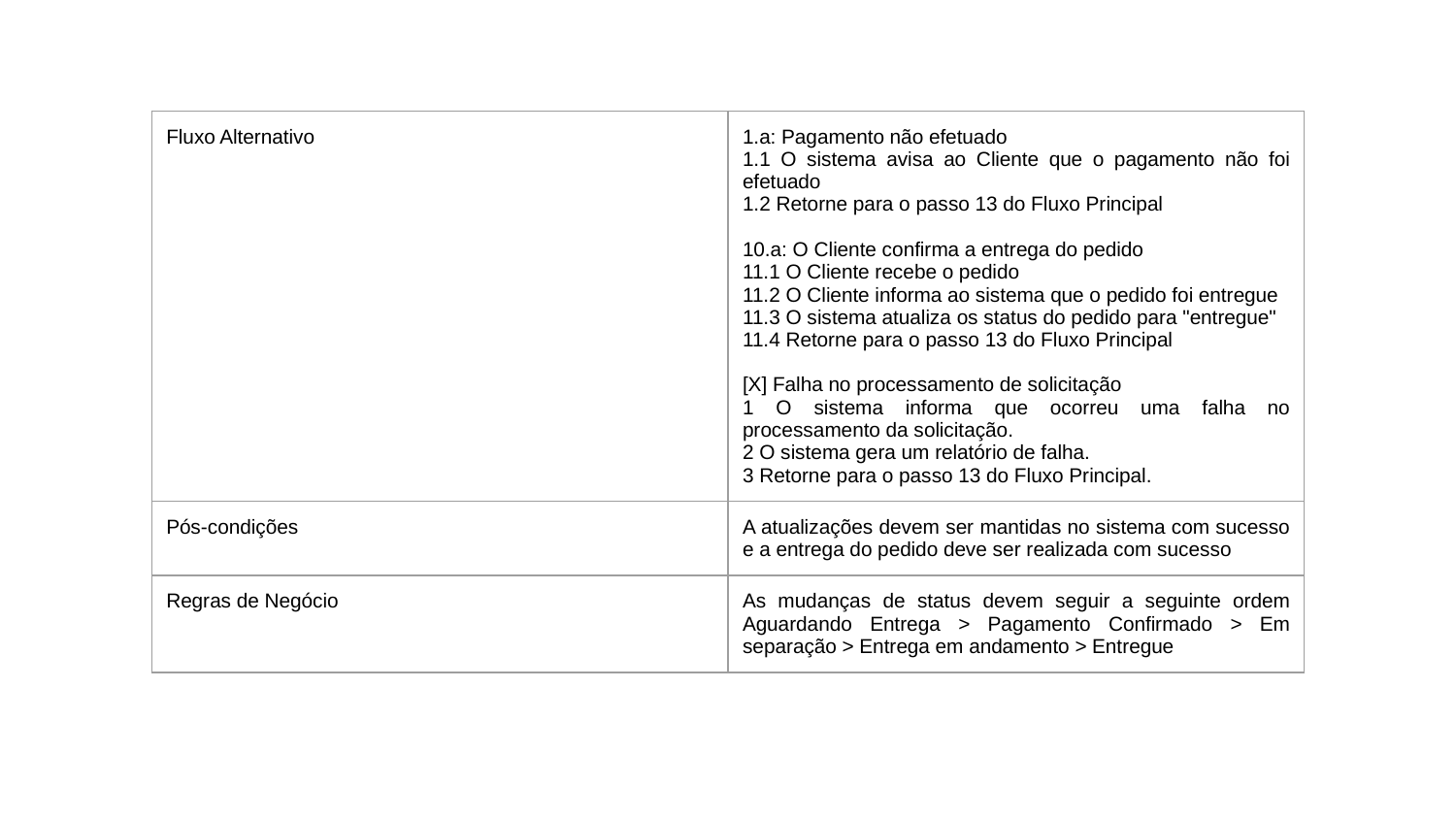

| Fluxo Alternativo | 1.a: Pagamento não efetuado 1.1 O sistema avisa ao Cliente que o pagamento não foi efetuado 1.2 Retorne para o passo 13 do Fluxo Principal 10.a: O Cliente confirma a entrega do pedido 11.1 O Cliente recebe o pedido 11.2 O Cliente informa ao sistema que o pedido foi entregue 11.3 O sistema atualiza os status do pedido para "entregue" 11.4 Retorne para o passo 13 do Fluxo Principal [X] Falha no processamento de solicitação 1 O sistema informa que ocorreu uma falha no processamento da solicitação. 2 O sistema gera um relatório de falha. 3 Retorne para o passo 13 do Fluxo Principal. |
| --- | --- |
| Pós-condições | A atualizações devem ser mantidas no sistema com sucesso e a entrega do pedido deve ser realizada com sucesso |
| Regras de Negócio | As mudanças de status devem seguir a seguinte ordem Aguardando Entrega > Pagamento Confirmado > Em separação > Entrega em andamento > Entregue |